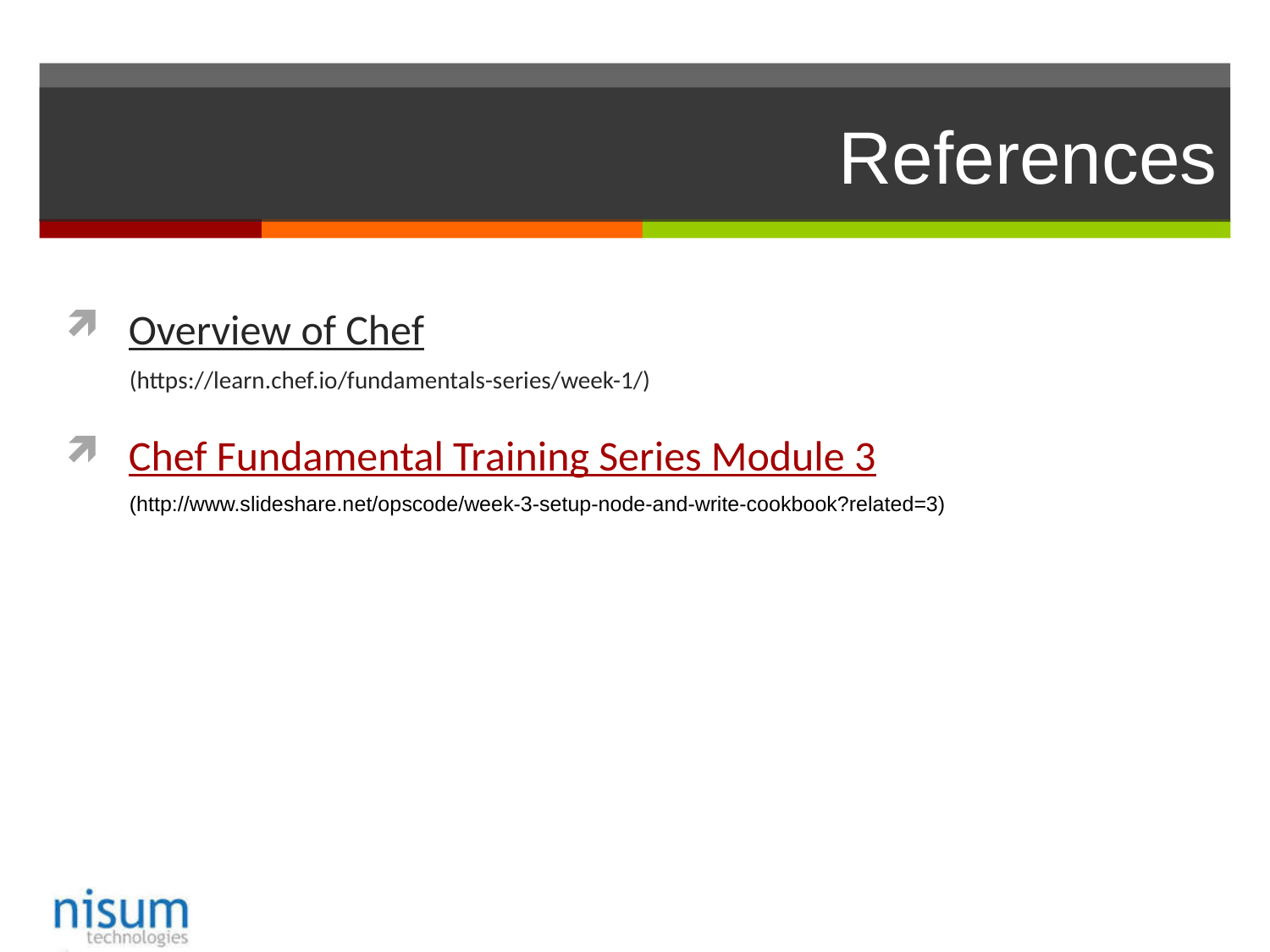

# References
Overview of Chef
(https://learn.chef.io/fundamentals-series/week-1/)
Chef Fundamental Training Series Module 3
(http://www.slideshare.net/opscode/week-3-setup-node-and-write-cookbook?related=3)